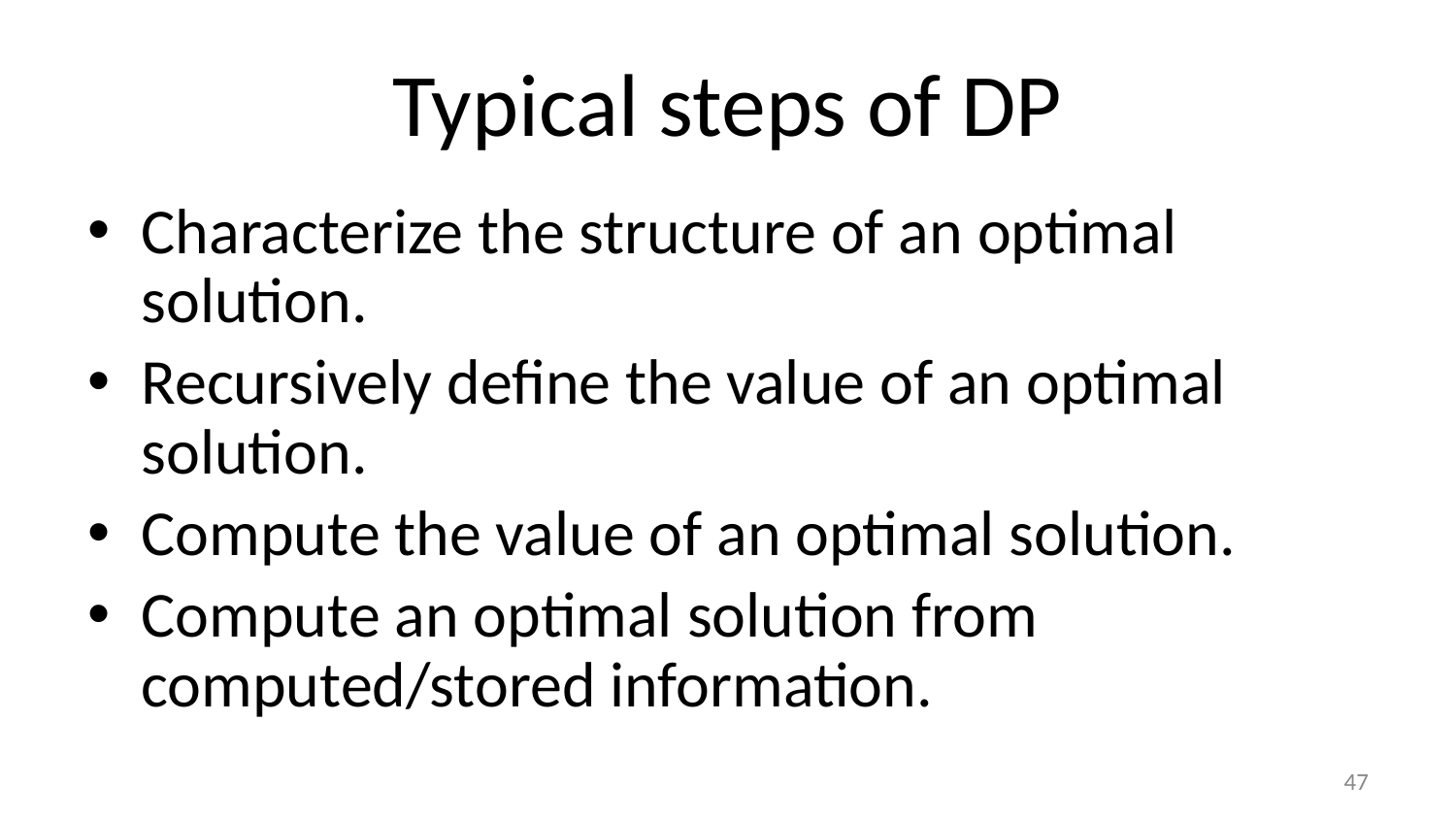

# Typical steps of DP
Characterize the structure of an optimal solution.
Recursively define the value of an optimal solution.
Compute the value of an optimal solution.
Compute an optimal solution from computed/stored information.
47